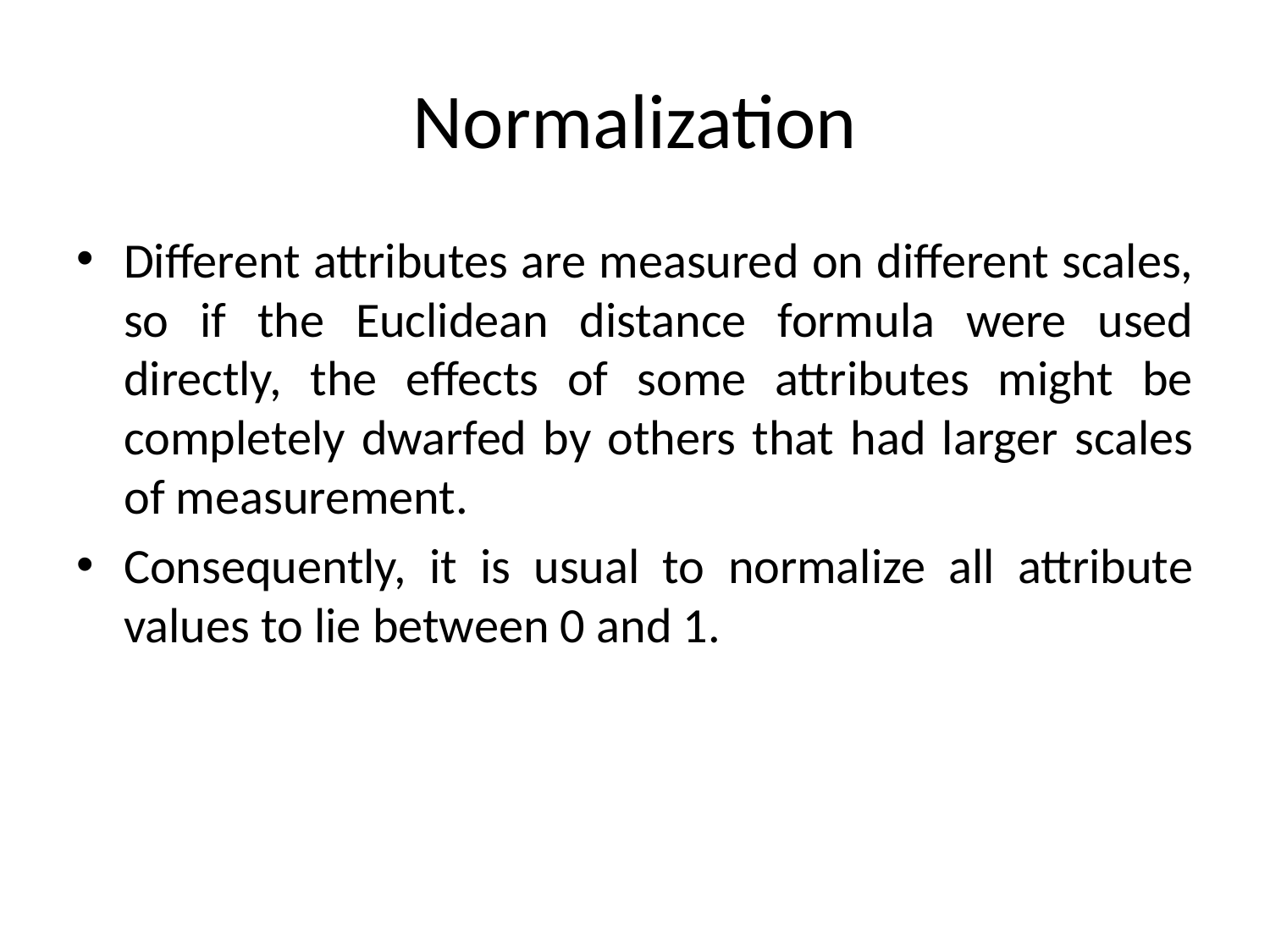

# Normalization
Different attributes are measured on different scales, so if the Euclidean distance formula were used directly, the effects of some attributes might be completely dwarfed by others that had larger scales of measurement.
Consequently, it is usual to normalize all attribute values to lie between 0 and 1.